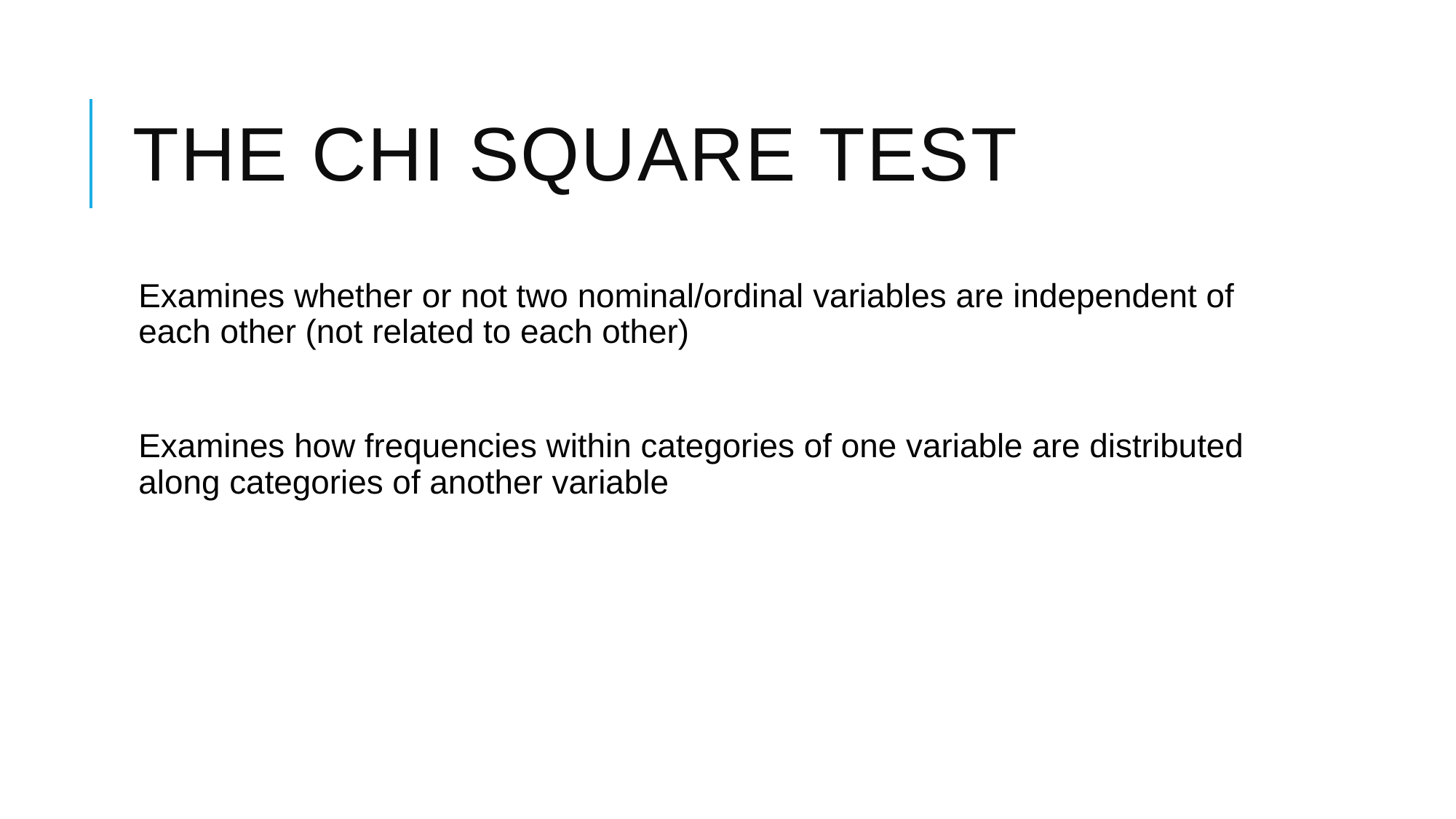

# The Chi Square test
Examines whether or not two nominal/ordinal variables are independent of each other (not related to each other)

Examines how frequencies within categories of one variable are distributed along categories of another variable